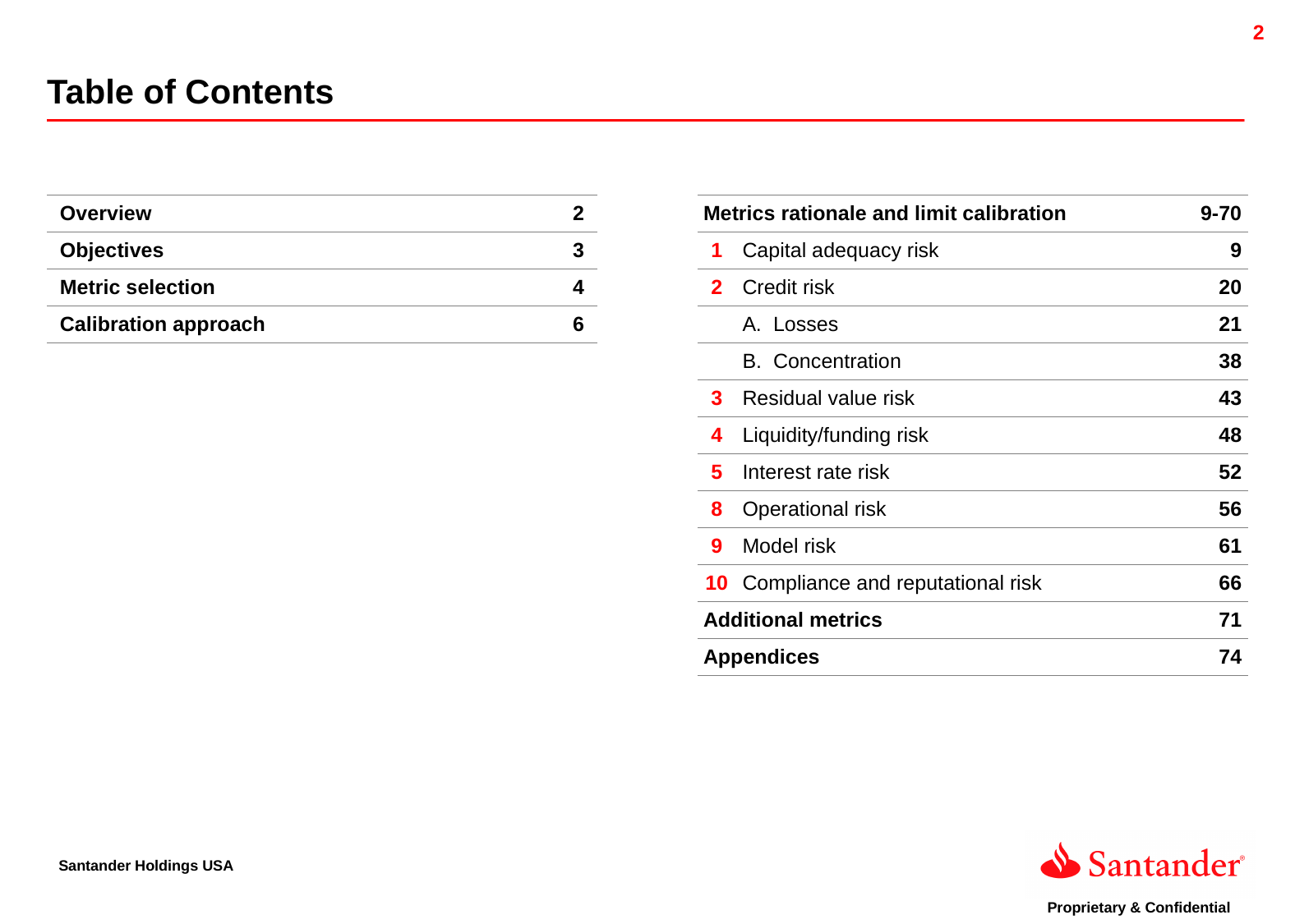

Table of Contents
| Overview |  | 2 |
| --- | --- | --- |
| Objectives |  | 3 |
| Metric selection |  | 4 |
| Calibration approach |  | 6 |
| Metrics rationale and limit calibration |  | 9-70 |
| --- | --- | --- |
| 1 | Capital adequacy risk | 9 |
| 2 | Credit risk | 20 |
|  | Losses | 21 |
|  | B. Concentration | 38 |
| 3 | Residual value risk | 43 |
| 4 | Liquidity/funding risk | 48 |
| 5 | Interest rate risk | 52 |
| 8 | Operational risk | 56 |
| 9 | Model risk | 61 |
| 10 | Compliance and reputational risk | 66 |
| Additional metrics |  | 71 |
| Appendices |  | 74 |